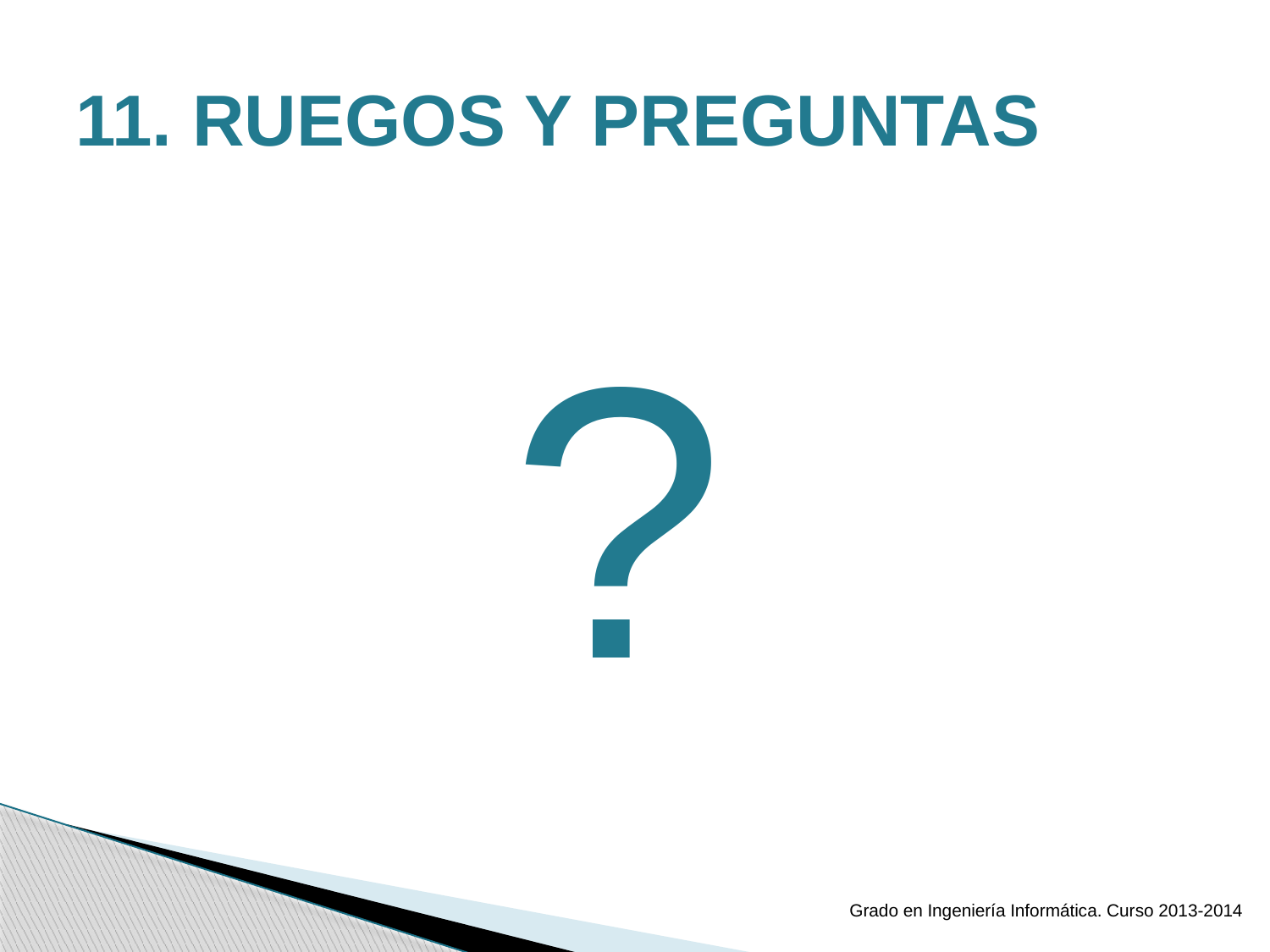

# 11. RUEGOS Y PREGUNTAS

?

Grado en Ingeniería Informática. Curso 2013-2014